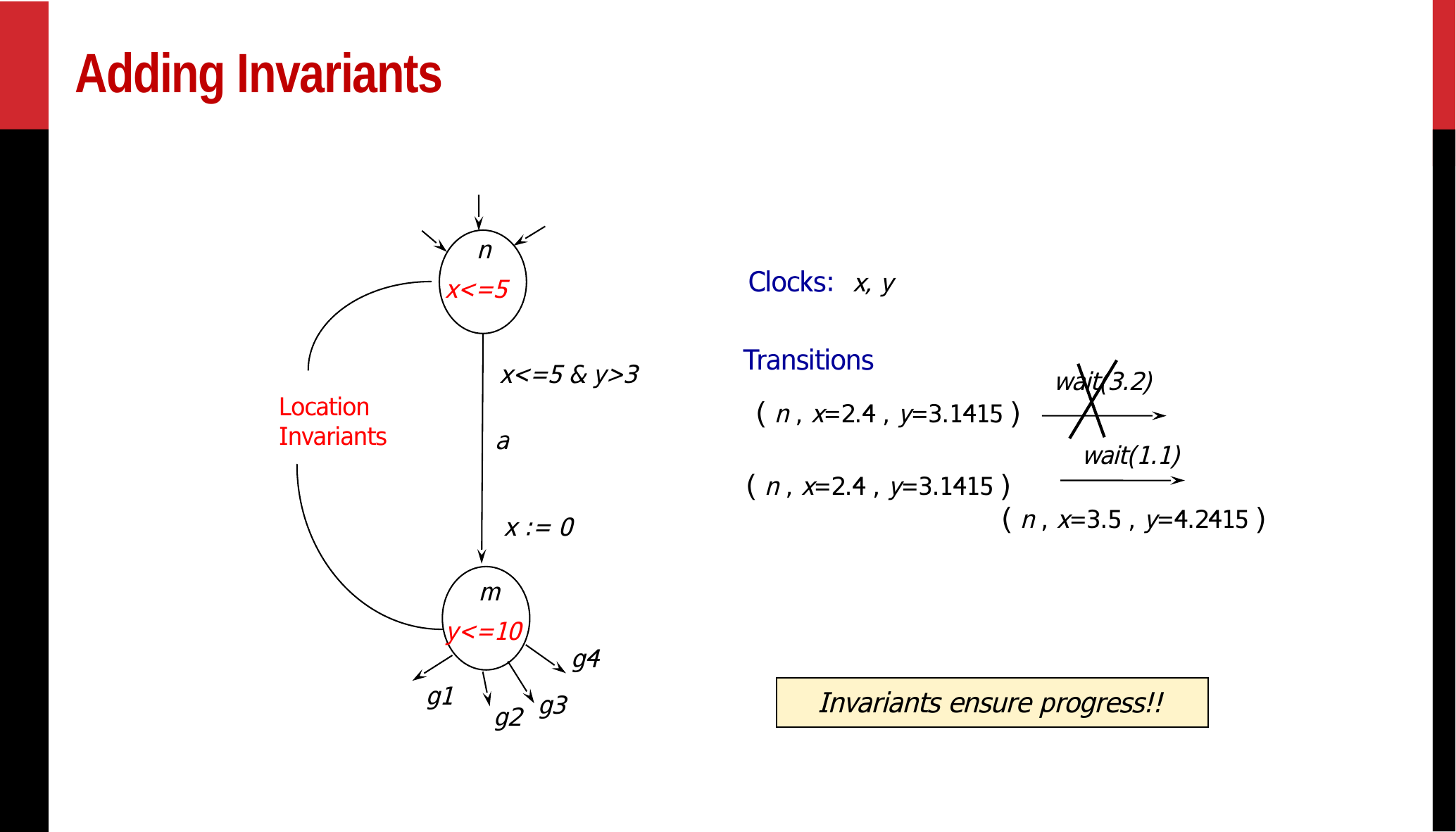

# Adding Invariants

n

Clocks:  x, y
x<=5

Transitions
x<=5 & y>3
      wait(3.2)

Location
Invariants
( n , x=2.4 , y=3.1415 )

a
            wait(1.1)
( n , x=2.4 , y=3.1415 )
                                 ( n , x=3.5 , y=4.2415 )

x := 0

m
y<=10
g4

g1

 Invariants ensure progress!!
g3
g2